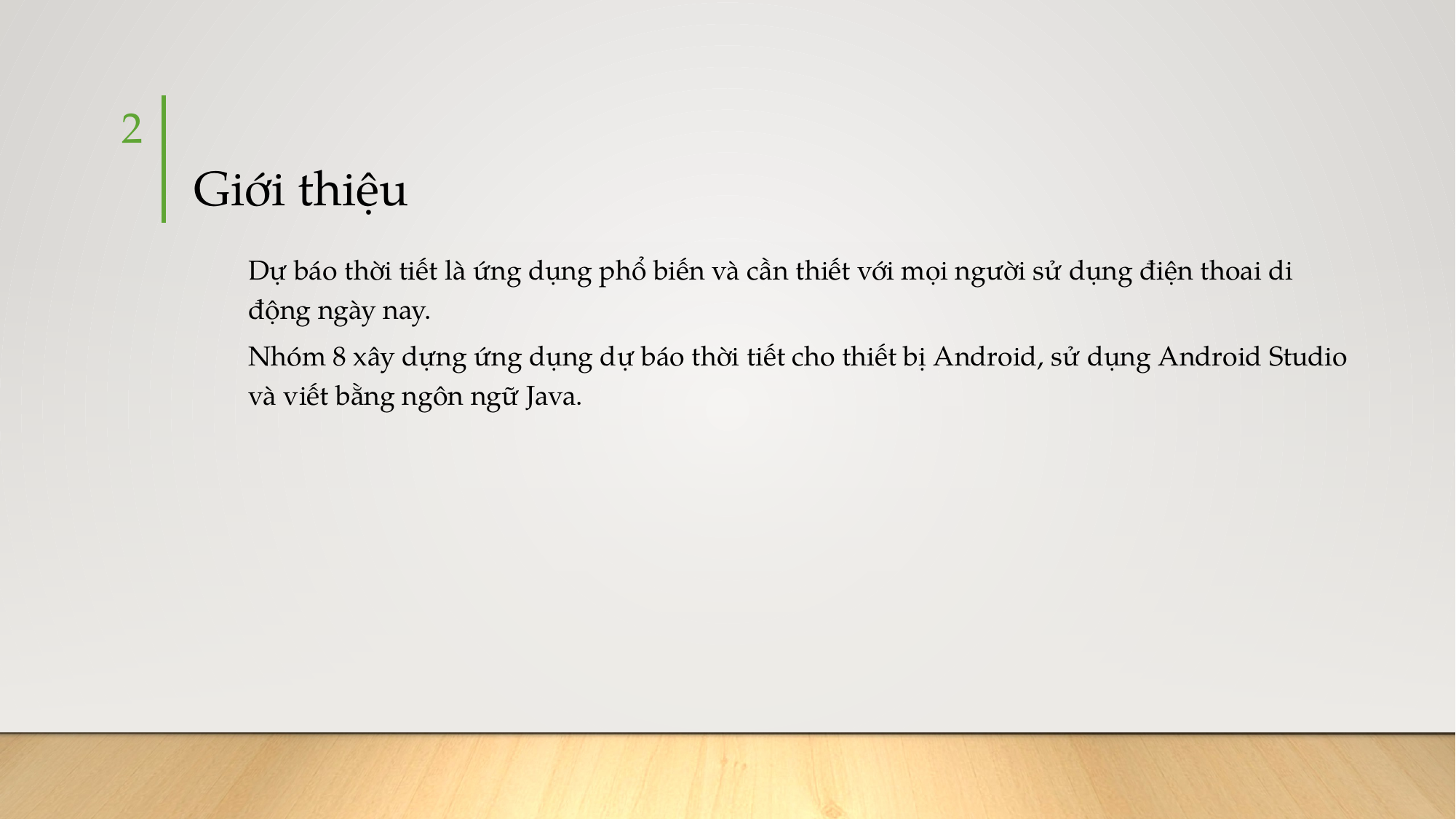

2
# Giới thiệu
Dự báo thời tiết là ứng dụng phổ biến và cần thiết với mọi người sử dụng điện thoai di động ngày nay.
Nhóm 8 xây dựng ứng dụng dự báo thời tiết cho thiết bị Android, sử dụng Android Studio và viết bằng ngôn ngữ Java.